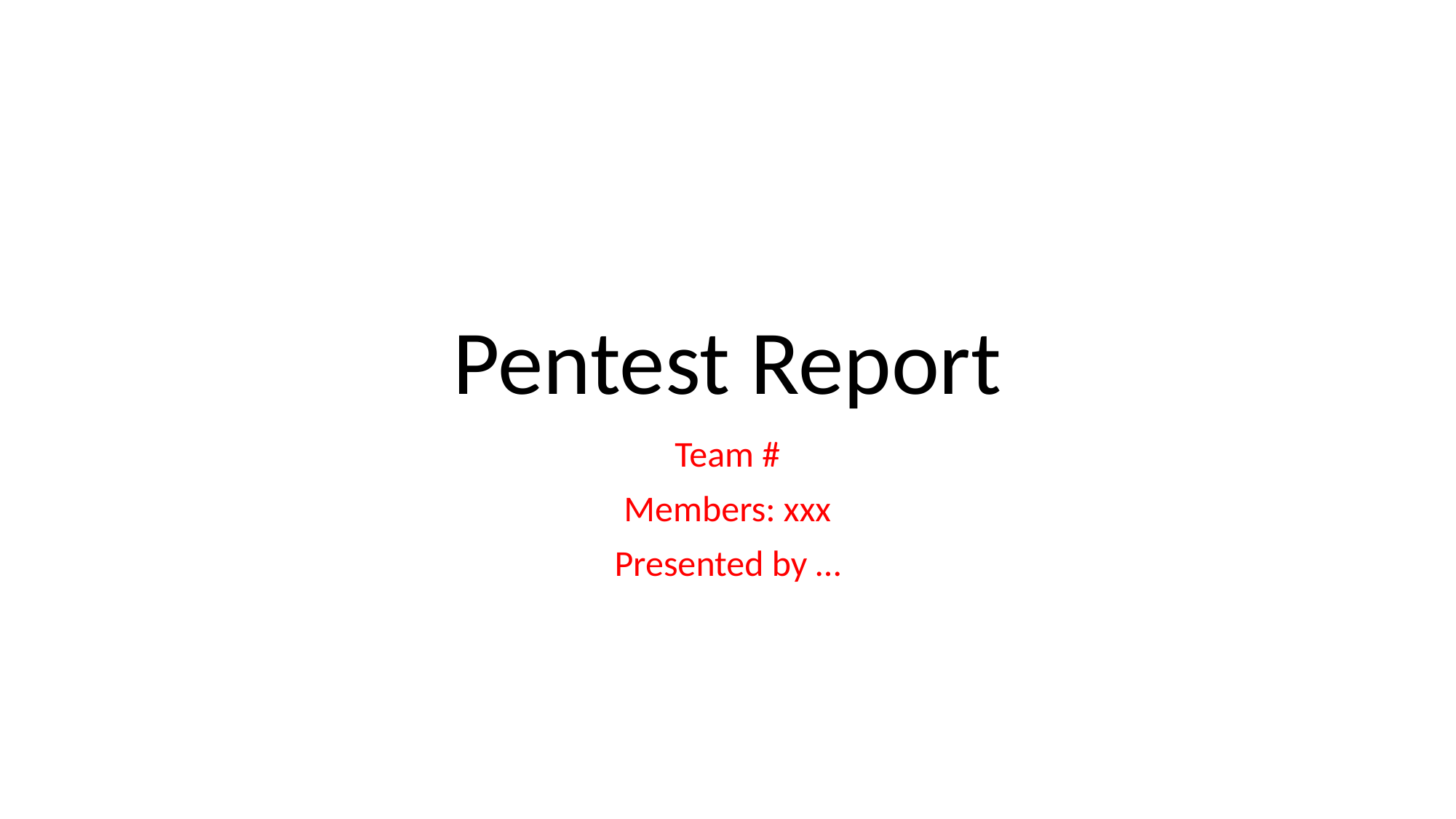

# Pentest Report
Team #
Members: xxx
Presented by …